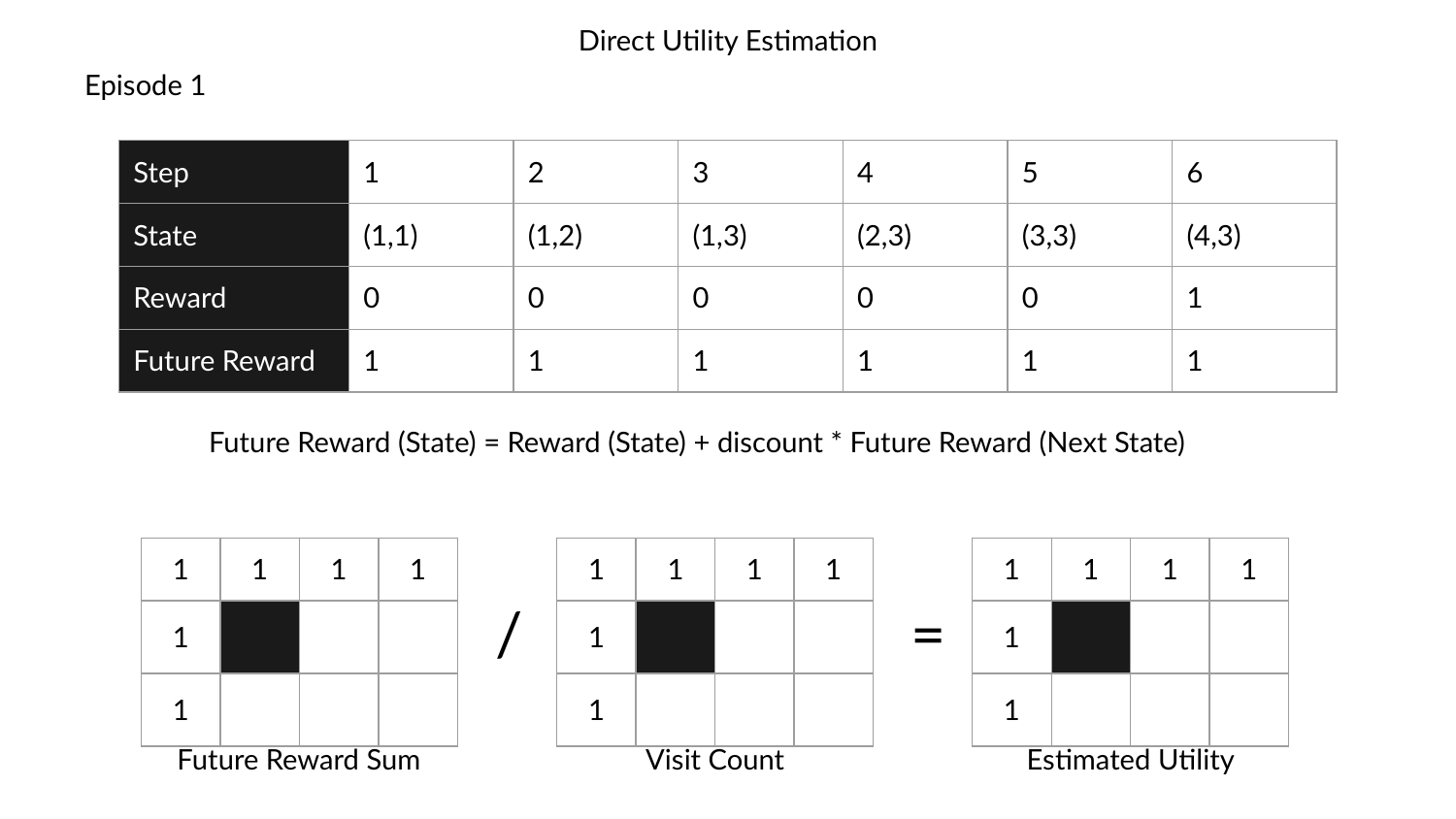

Direct Utility Estimation
Episode 1
| Step | 1 | 2 | 3 | 4 | 5 | 6 |
| --- | --- | --- | --- | --- | --- | --- |
| State | (1,1) | (1,2) | (1,3) | (2,3) | (3,3) | (4,3) |
| Reward | 0 | 0 | 0 | 0 | 0 | 1 |
| Future Reward | 1 | 1 | 1 | 1 | 1 | 1 |
Future Reward (State) = Reward (State) + discount * Future Reward (Next State)
| 1 | 1 | 1 | 1 |
| --- | --- | --- | --- |
| 1 |  |  |  |
| 1 |  |  |  |
| 1 | 1 | 1 | 1 |
| --- | --- | --- | --- |
| 1 |  |  |  |
| 1 |  |  |  |
| 1 | 1 | 1 | 1 |
| --- | --- | --- | --- |
| 1 |  |  |  |
| 1 |  |  |  |
/
=
Future Reward Sum
Visit Count
Estimated Utility